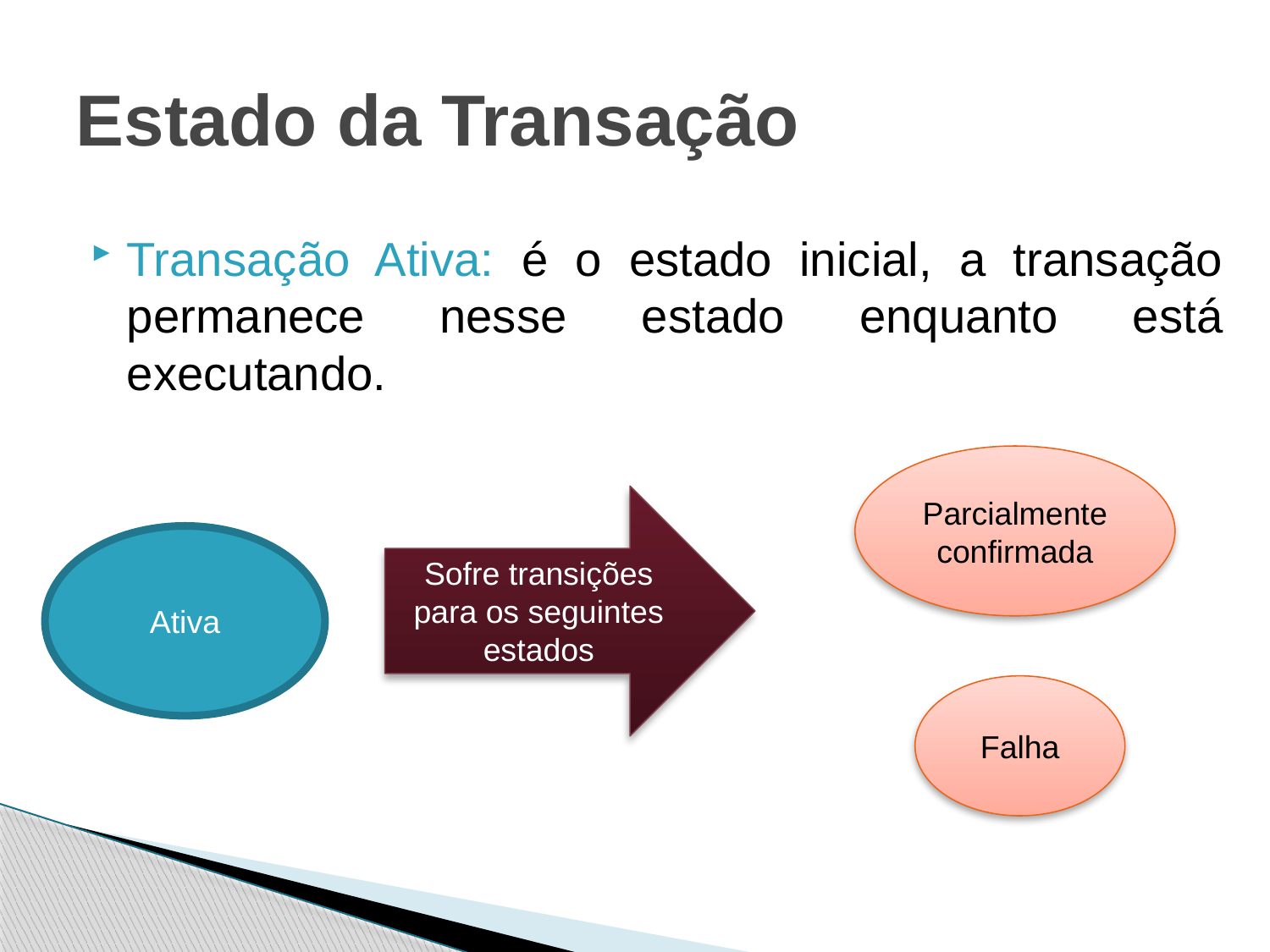

# Estado da Transação
Transação Ativa: é o estado inicial, a transação permanece nesse estado enquanto está executando.
Parcialmente confirmada
Sofre transições para os seguintes estados
Ativa
Falha